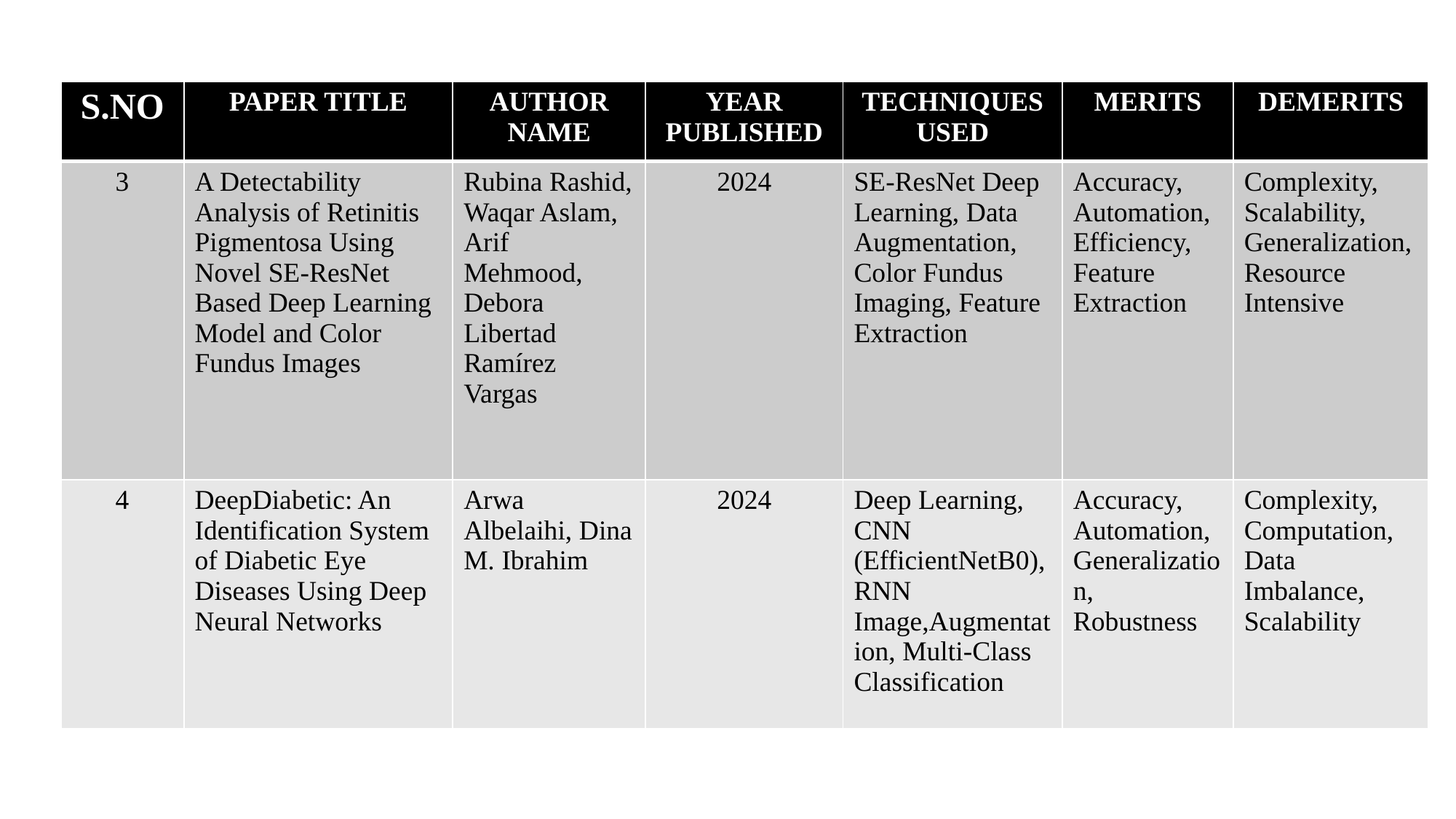

| S.NO | PAPER TITLE | AUTHOR NAME | YEAR PUBLISHED | TECHNIQUES USED | MERITS | DEMERITS |
| --- | --- | --- | --- | --- | --- | --- |
| 3 | A Detectability Analysis of Retinitis Pigmentosa Using Novel SE-ResNet Based Deep Learning Model and Color Fundus Images | Rubina Rashid, Waqar Aslam, Arif Mehmood, Debora Libertad Ramírez Vargas | 2024 | SE-ResNet Deep Learning, Data Augmentation, Color Fundus Imaging, Feature Extraction | Accuracy, Automation, Efficiency, Feature Extraction | Complexity, Scalability, Generalization, Resource Intensive |
| 4 | DeepDiabetic: An Identification System of Diabetic Eye Diseases Using Deep Neural Networks | Arwa Albelaihi, Dina M. Ibrahim | 2024 | Deep Learning, CNN (EfficientNetB0), RNN Image,Augmentation, Multi-Class Classification | Accuracy, Automation, Generalization, Robustness | Complexity, Computation, Data Imbalance, Scalability |